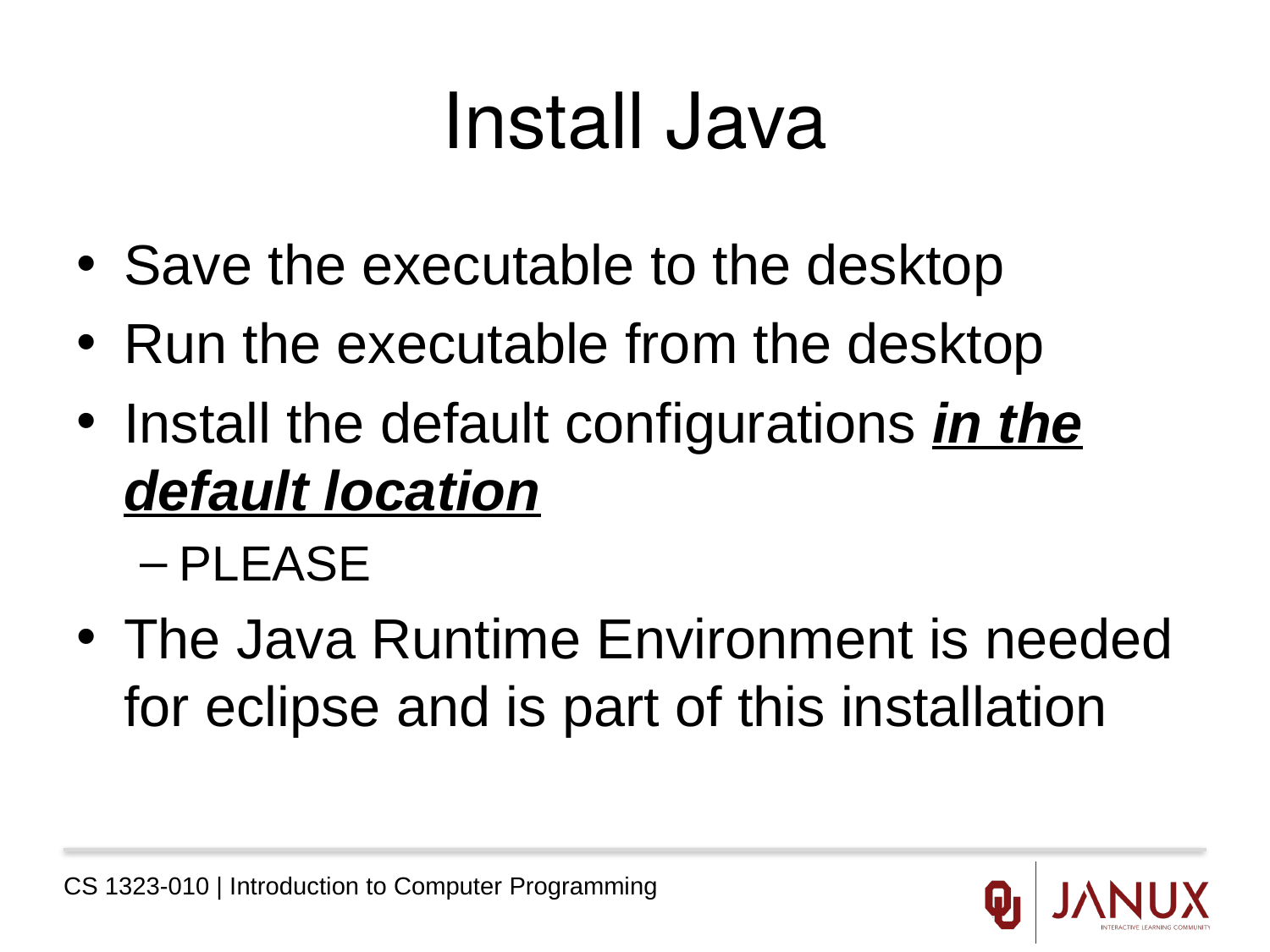

# Install Java
Save the executable to the desktop
Run the executable from the desktop
Install the default configurations in the default location
PLEASE
The Java Runtime Environment is needed for eclipse and is part of this installation